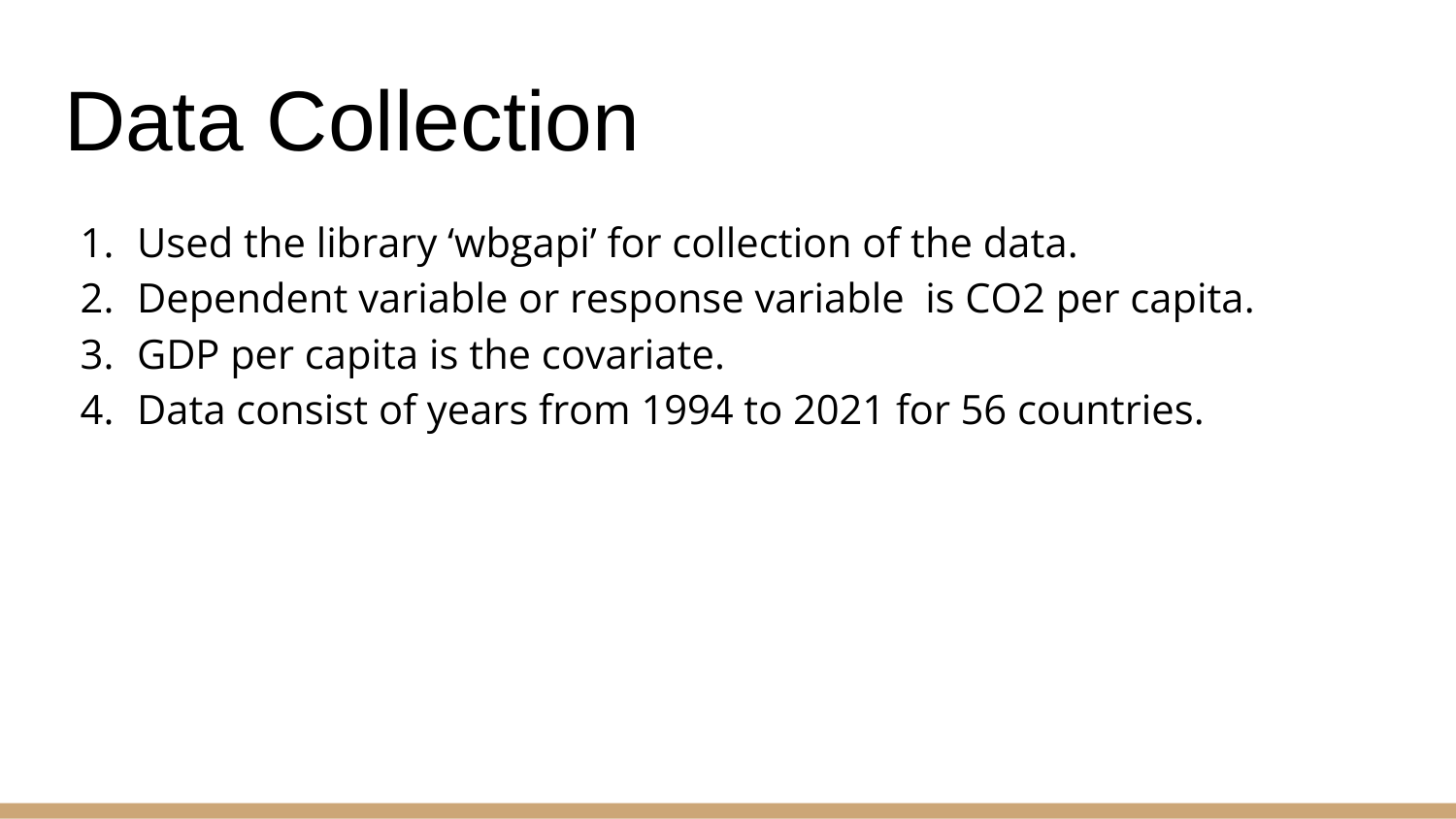

# Data Collection
Used the library ‘wbgapi’ for collection of the data.
Dependent variable or response variable  is CO2 per capita.
GDP per capita is the covariate.
Data consist of years from 1994 to 2021 for 56 countries.